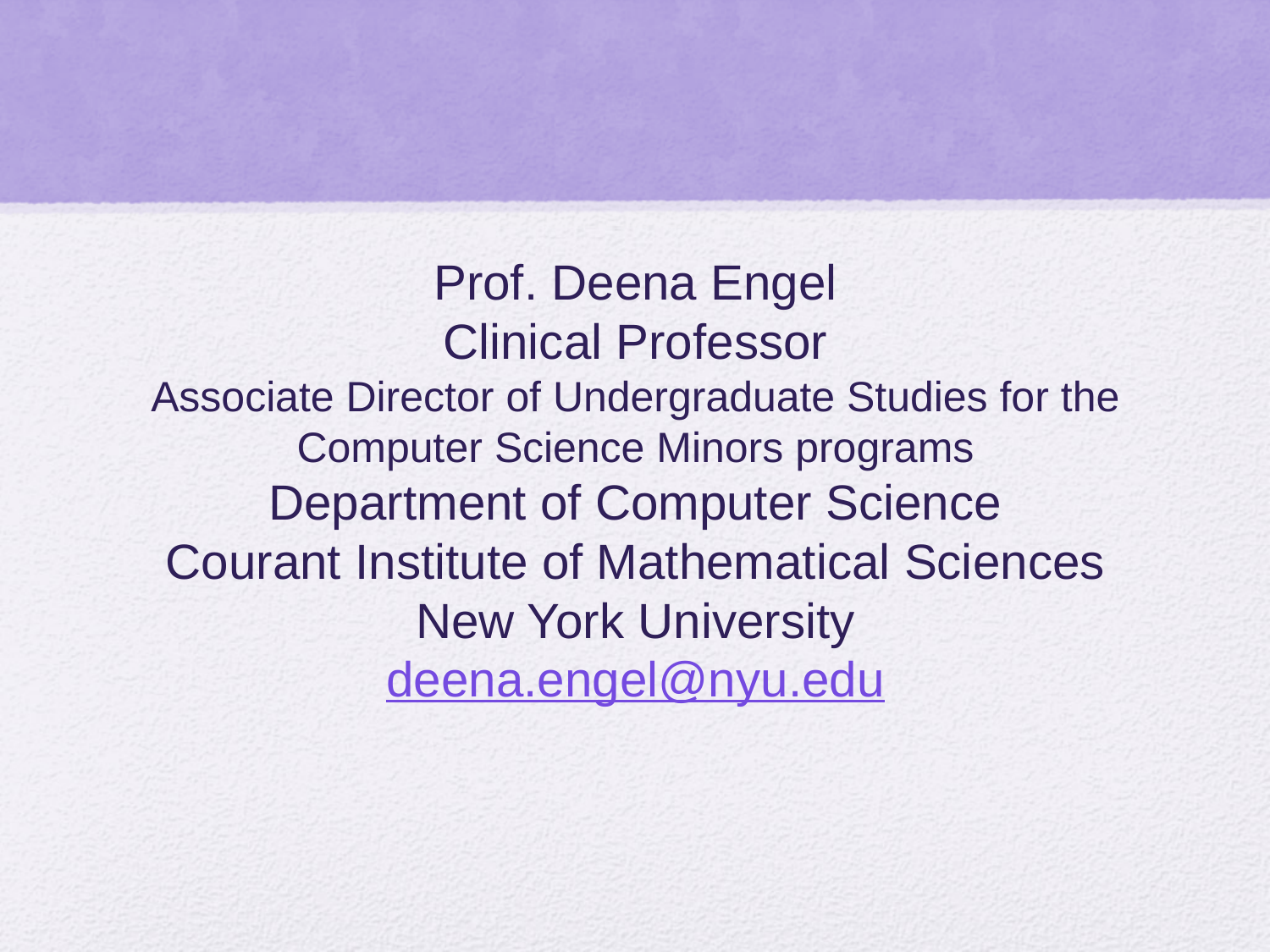

Prof. Deena Engel
Clinical Professor
Associate Director of Undergraduate Studies for the
Computer Science Minors programs
Department of Computer Science
Courant Institute of Mathematical Sciences
New York University
deena.engel@nyu.edu